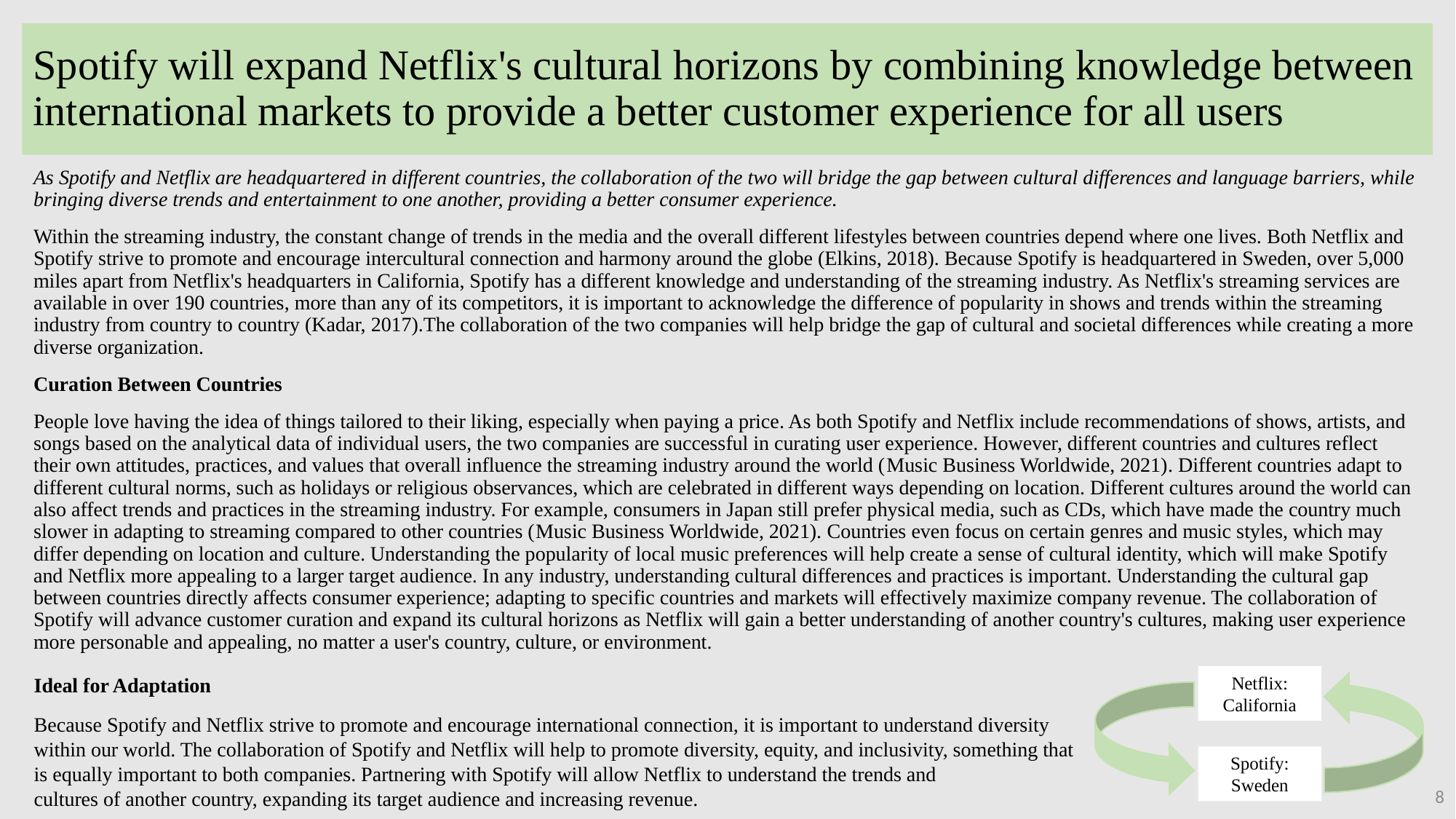

# Spotify will expand Netflix's cultural horizons by combining knowledge between international markets to provide a better customer experience for all users
As Spotify and Netflix are headquartered in different countries, the collaboration of the two will bridge the gap between cultural differences and language barriers, while bringing diverse trends and entertainment to one another, providing a better consumer experience.
Within the streaming industry, the constant change of trends in the media and the overall different lifestyles between countries depend where one lives. Both Netflix and Spotify strive to promote and encourage intercultural connection and harmony around the globe (Elkins, 2018). Because Spotify is headquartered in Sweden, over 5,000 miles apart from Netflix's headquarters in California, Spotify has a different knowledge and understanding of the streaming industry. As Netflix's streaming services are available in over 190 countries, more than any of its competitors, it is important to acknowledge the difference of popularity in shows and trends within the streaming industry from country to country (Kadar, 2017).The collaboration of the two companies will help bridge the gap of cultural and societal differences while creating a more diverse organization.
Curation Between Countries
People love having the idea of things tailored to their liking, especially when paying a price. As both Spotify and Netflix include recommendations of shows, artists, and songs based on the analytical data of individual users, the two companies are successful in curating user experience. However, different countries and cultures reflect their own attitudes, practices, and values that overall influence the streaming industry around the world (Music Business Worldwide, 2021). Different countries adapt to different cultural norms, such as holidays or religious observances, which are celebrated in different ways depending on location. Different cultures around the world can also affect trends and practices in the streaming industry. For example, consumers in Japan still prefer physical media, such as CDs, which have made the country much slower in adapting to streaming compared to other countries (Music Business Worldwide, 2021). Countries even focus on certain genres and music styles, which may differ depending on location and culture. Understanding the popularity of local music preferences will help create a sense of cultural identity, which will make Spotify and Netflix more appealing to a larger target audience. In any industry, understanding cultural differences and practices is important. Understanding the cultural gap between countries directly affects consumer experience; adapting to specific countries and markets will effectively maximize company revenue. The collaboration of Spotify will advance customer curation and expand its cultural horizons as Netflix will gain a better understanding of another country's cultures, making user experience more personable and appealing, no matter a user's country, culture, or environment.

Netflix: California
Ideal for Adaptation
Because Spotify and Netflix strive to promote and encourage international connection, it is important to understand diversity within our world. The collaboration of Spotify and Netflix will help to promote diversity, equity, and inclusivity, something that is equally important to both companies. Partnering with Spotify will allow Netflix to understand the trends and cultures of another country, expanding its target audience and increasing revenue.

Spotify:
Sweden
8